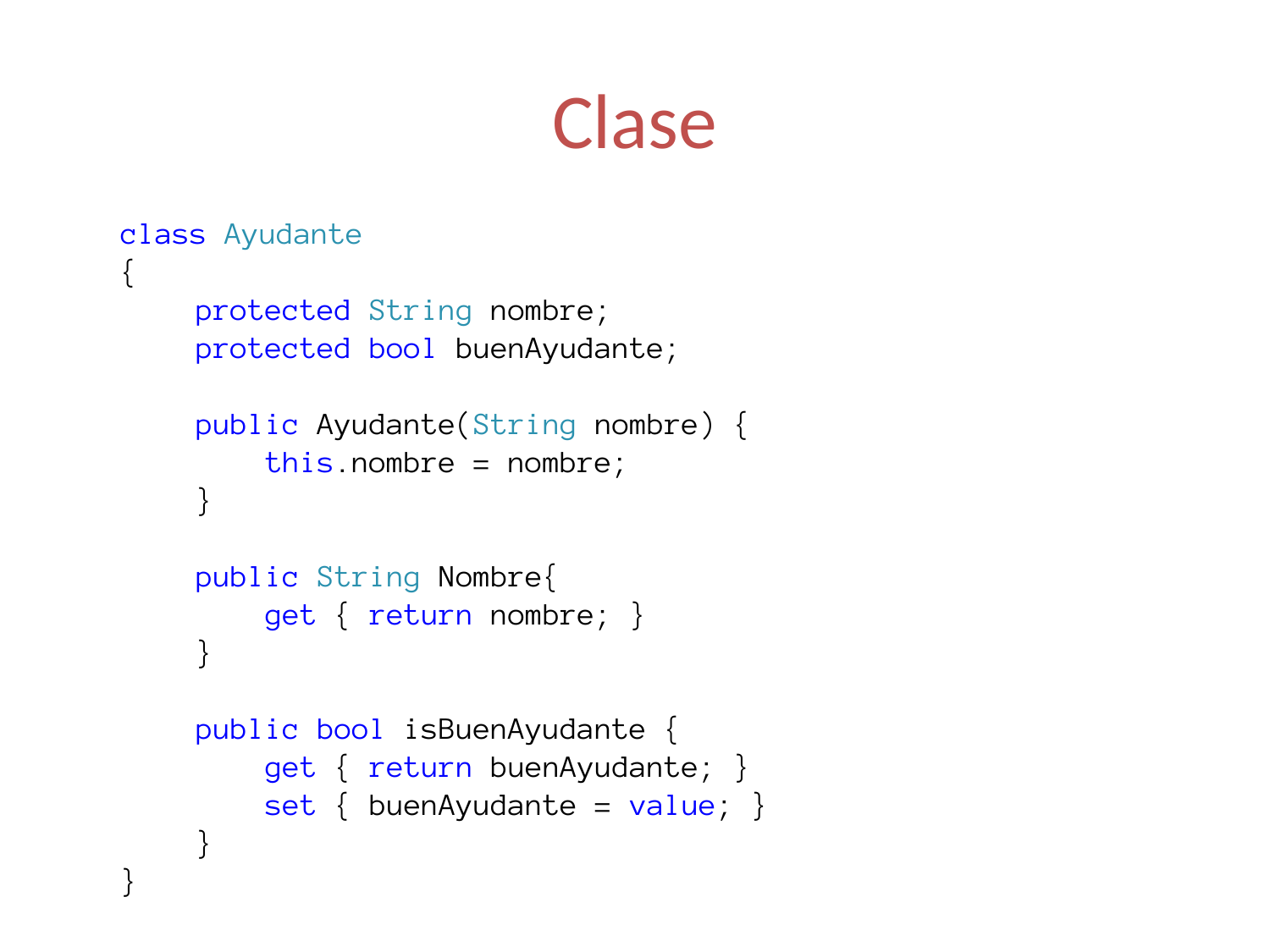

# Clase
class Ayudante
{
        protected String nombre;
        protected bool buenAyudante;

        public Ayudante(String nombre) {
            this.nombre = nombre;
        }

        public String Nombre{
            get { return nombre; }
        }

        public bool isBuenAyudante {
            get { return buenAyudante; }
            set { buenAyudante = value; }
        }
}